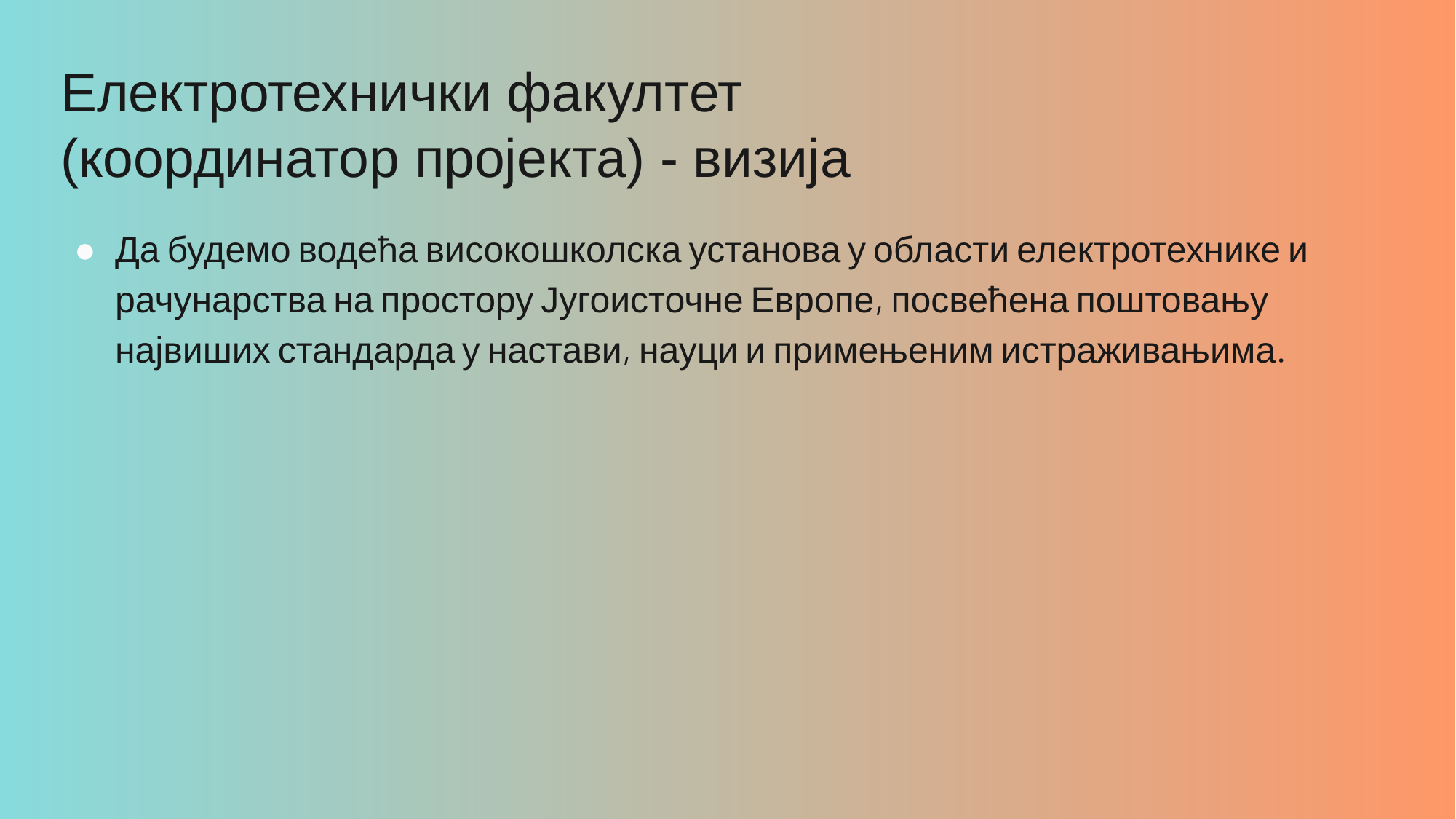

# Електротехнички факултет (координатор пројекта) - визија
Да будемо водећа високошколска установа у области електротехнике и рачунарства на простору Југоисточне Европе, посвећена поштовању највиших стандарда у настави, науци и примењеним истраживањима.